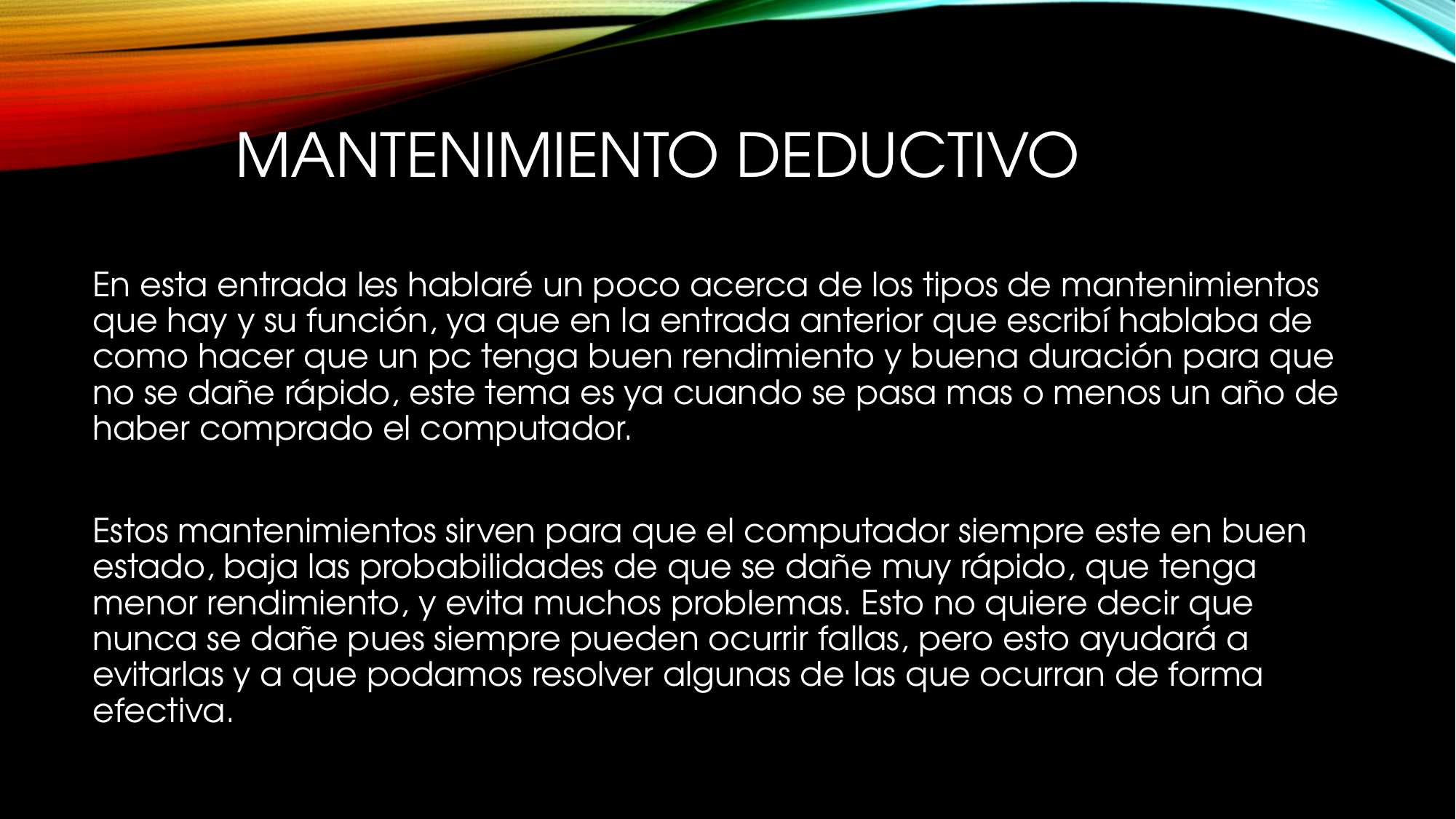

# Mantenimiento deductivo
En esta entrada les hablaré un poco acerca de los tipos de mantenimientos que hay y su función, ya que en la entrada anterior que escribí hablaba de como hacer que un pc tenga buen rendimiento y buena duración para que no se dañe rápido, este tema es ya cuando se pasa mas o menos un año de haber comprado el computador.

Estos mantenimientos sirven para que el computador siempre este en buen estado, baja las probabilidades de que se dañe muy rápido, que tenga menor rendimiento, y evita muchos problemas. Esto no quiere decir que nunca se dañe pues siempre pueden ocurrir fallas, pero esto ayudará a evitarlas y a que podamos resolver algunas de las que ocurran de forma efectiva.